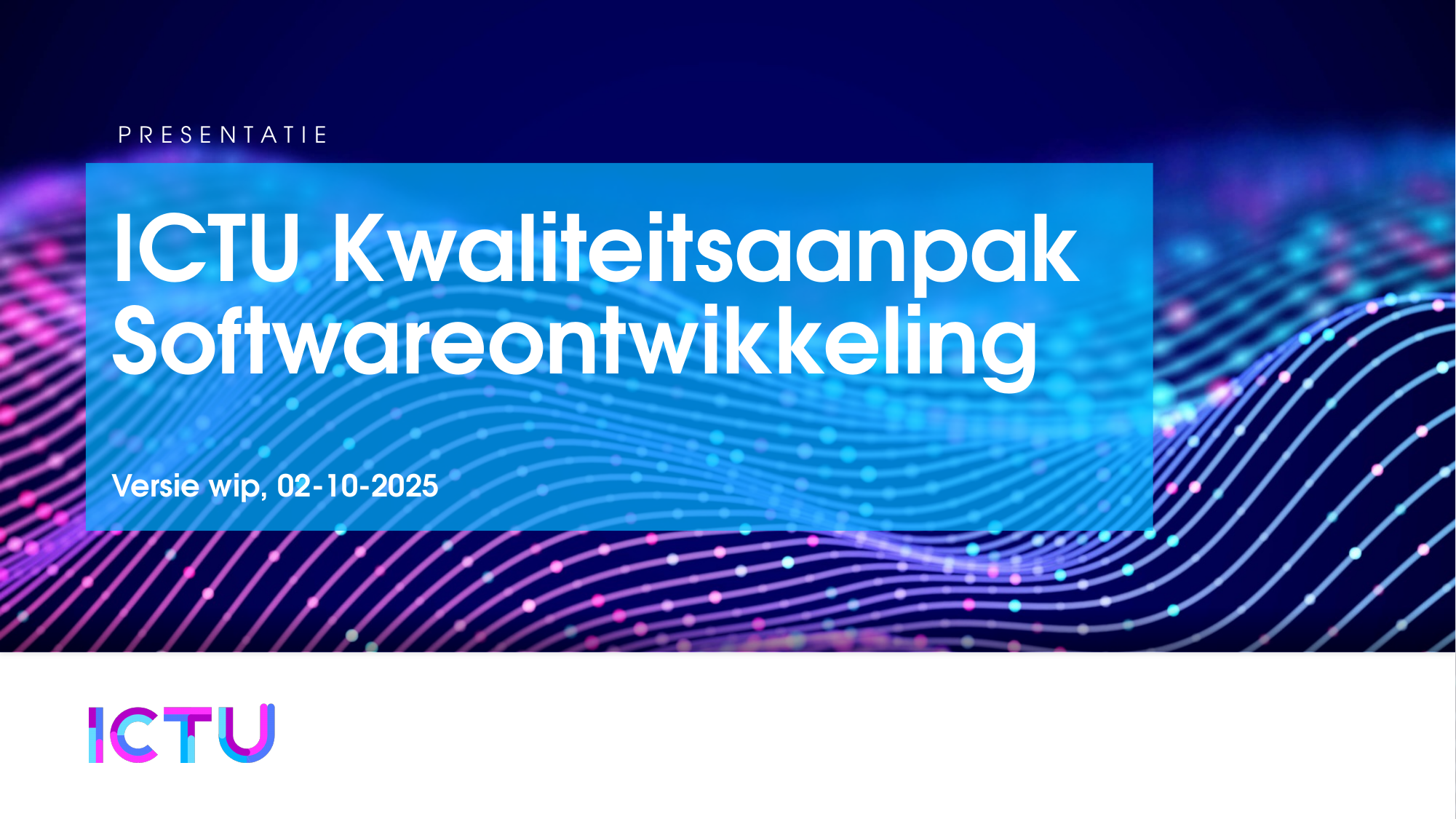

# ICTU Kwaliteitsaanpak Softwareontwikkeling
Versie wip, 02-10-2025